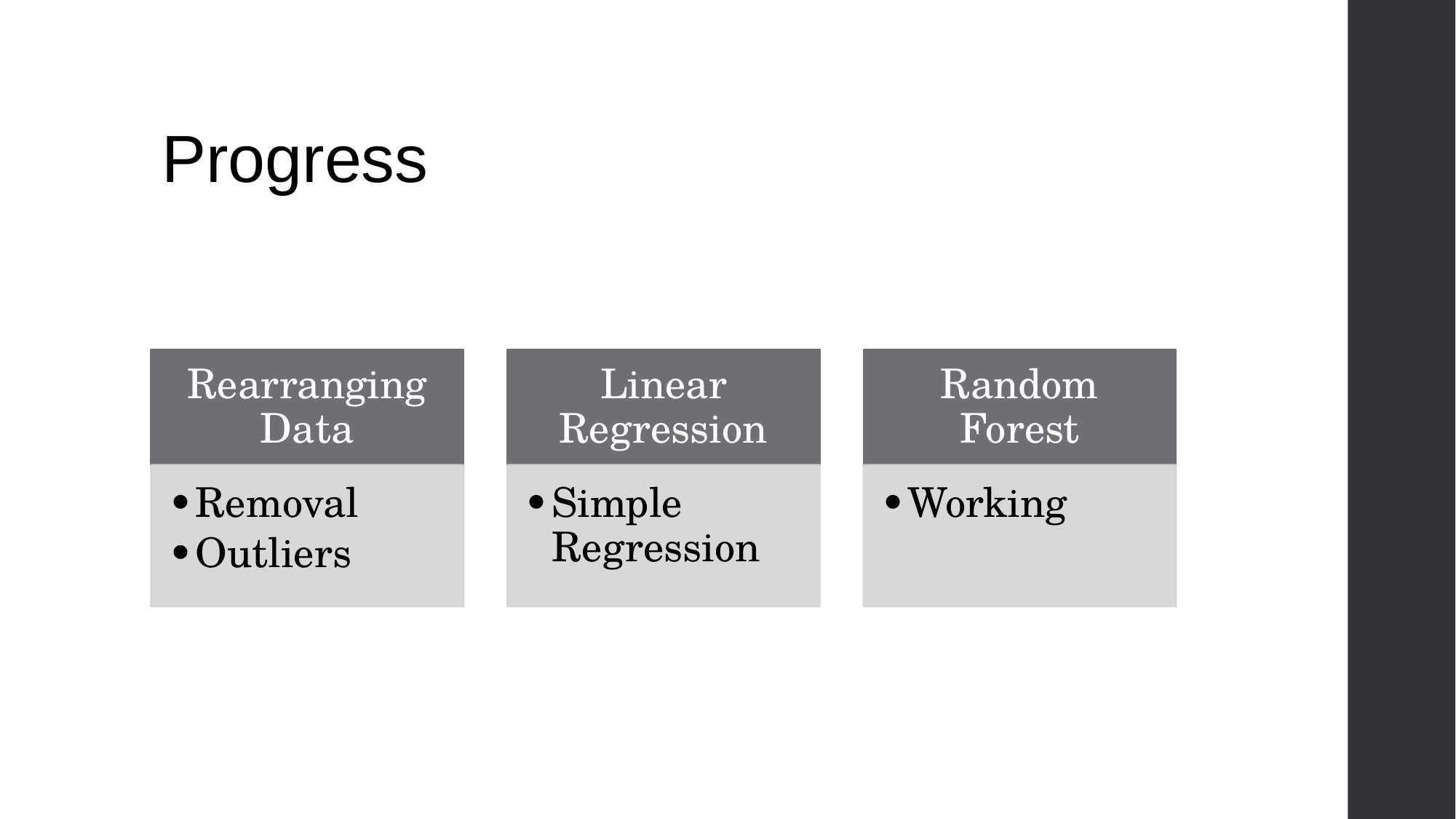

# Progress

Rearranging Data

Linear Regression

Random Forest

Removal
Outliers

Simple Regression

Working